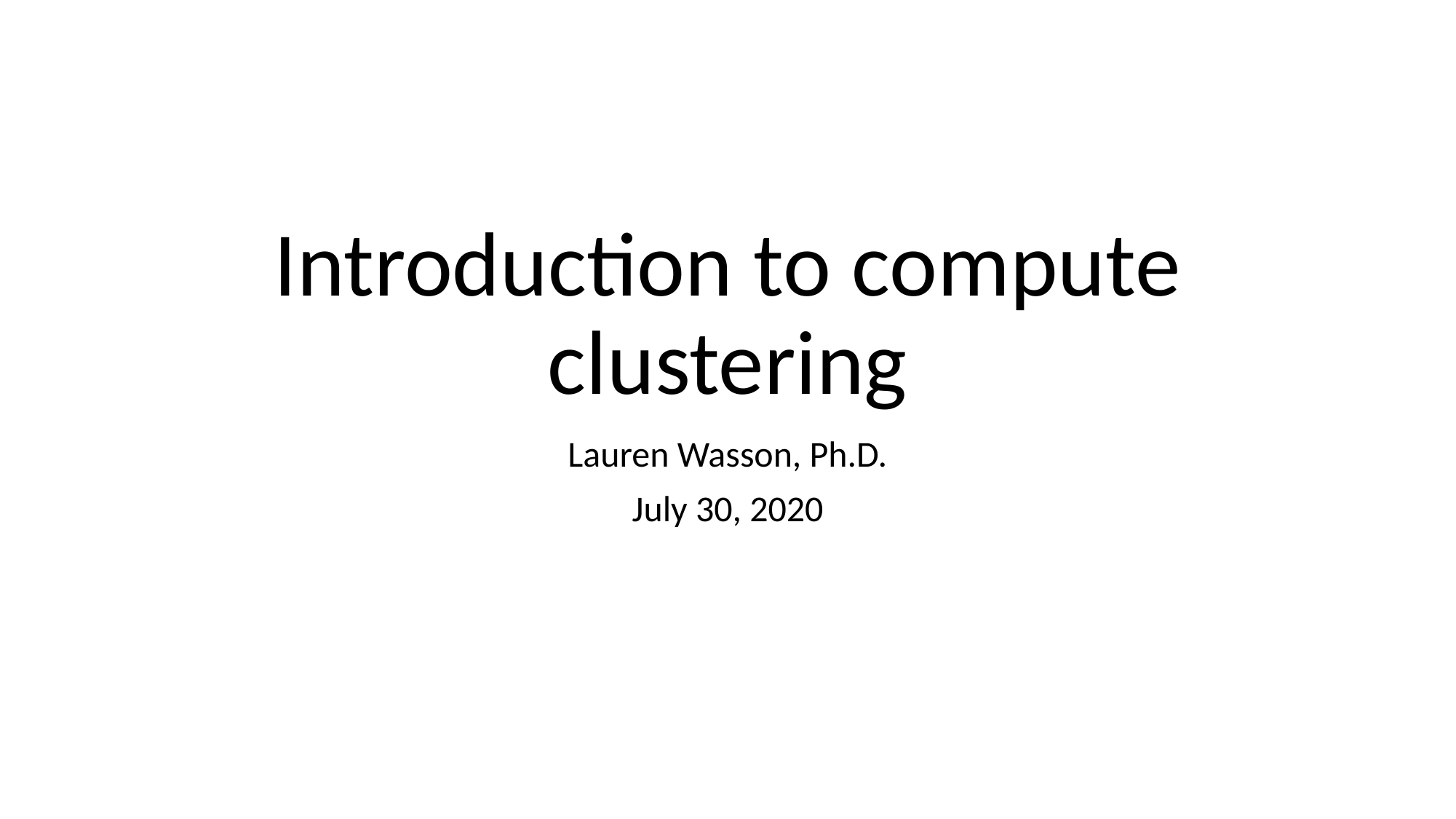

# Introduction to compute clustering
Lauren Wasson, Ph.D.
July 30, 2020